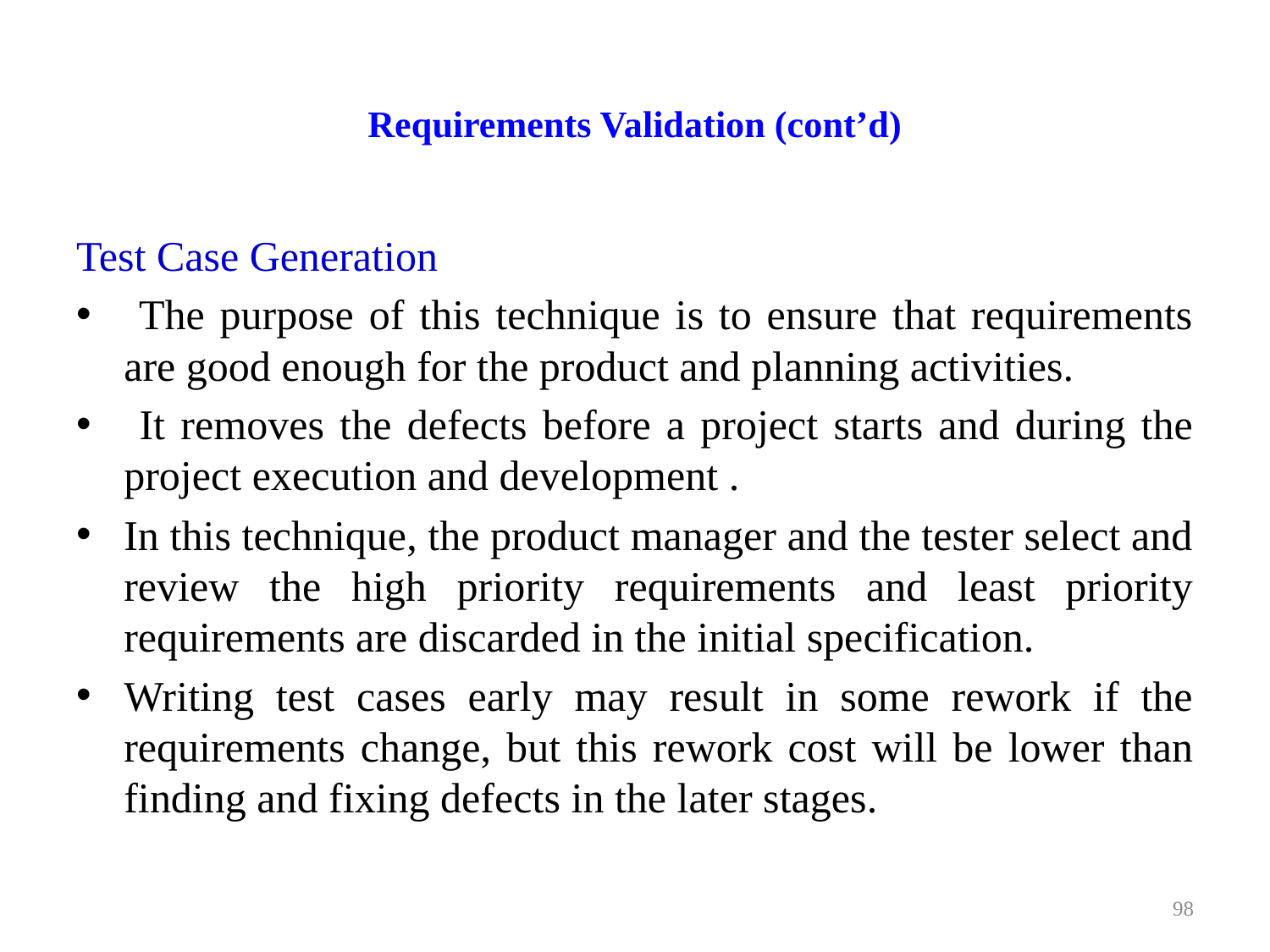

# Requirements Validation (cont’d)
Test Case Generation
 The purpose of this technique is to ensure that requirements are good enough for the product and planning activities.
 It removes the defects before a project starts and during the project execution and development .
In this technique, the product manager and the tester select and review the high priority requirements and least priority requirements are discarded in the initial specification.
Writing test cases early may result in some rework if the requirements change, but this rework cost will be lower than finding and fixing defects in the later stages.
98